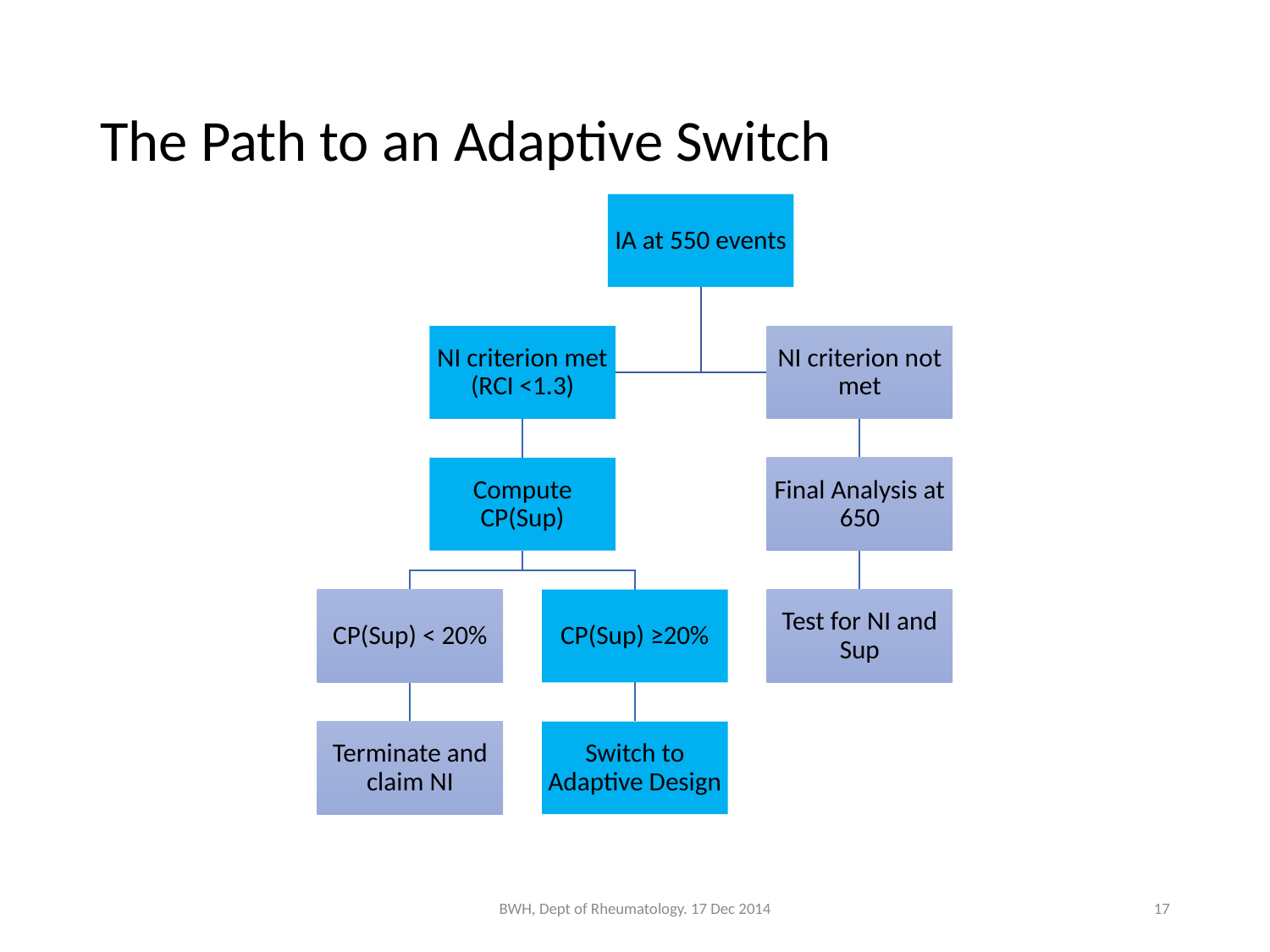

# The Path to an Adaptive Switch
IA at 550 events
NI criterion met (RCI <1.3)
Compute CP(Sup)
CP(Sup) < 20%
Terminate and claim NI
CP(Sup) ≥20%
Switch to Adaptive Design
NI criterion not met
Final Analysis at 650
Test for NI and Sup

BWH, Dept of Rheumatology. 17 Dec 2014
17